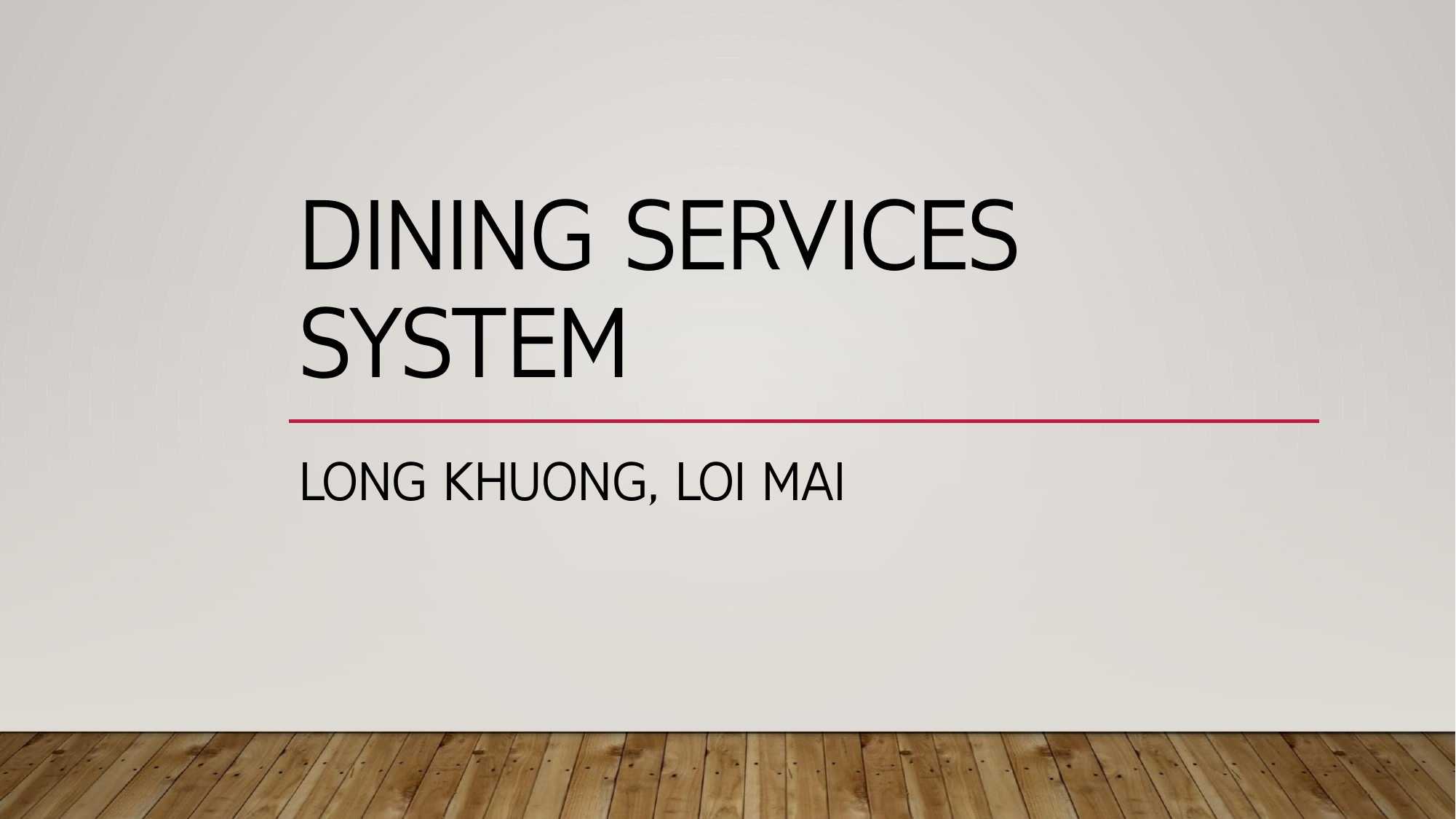

# DINING SERVICES SYSTEM
LONG KHUONG, LOI MAI